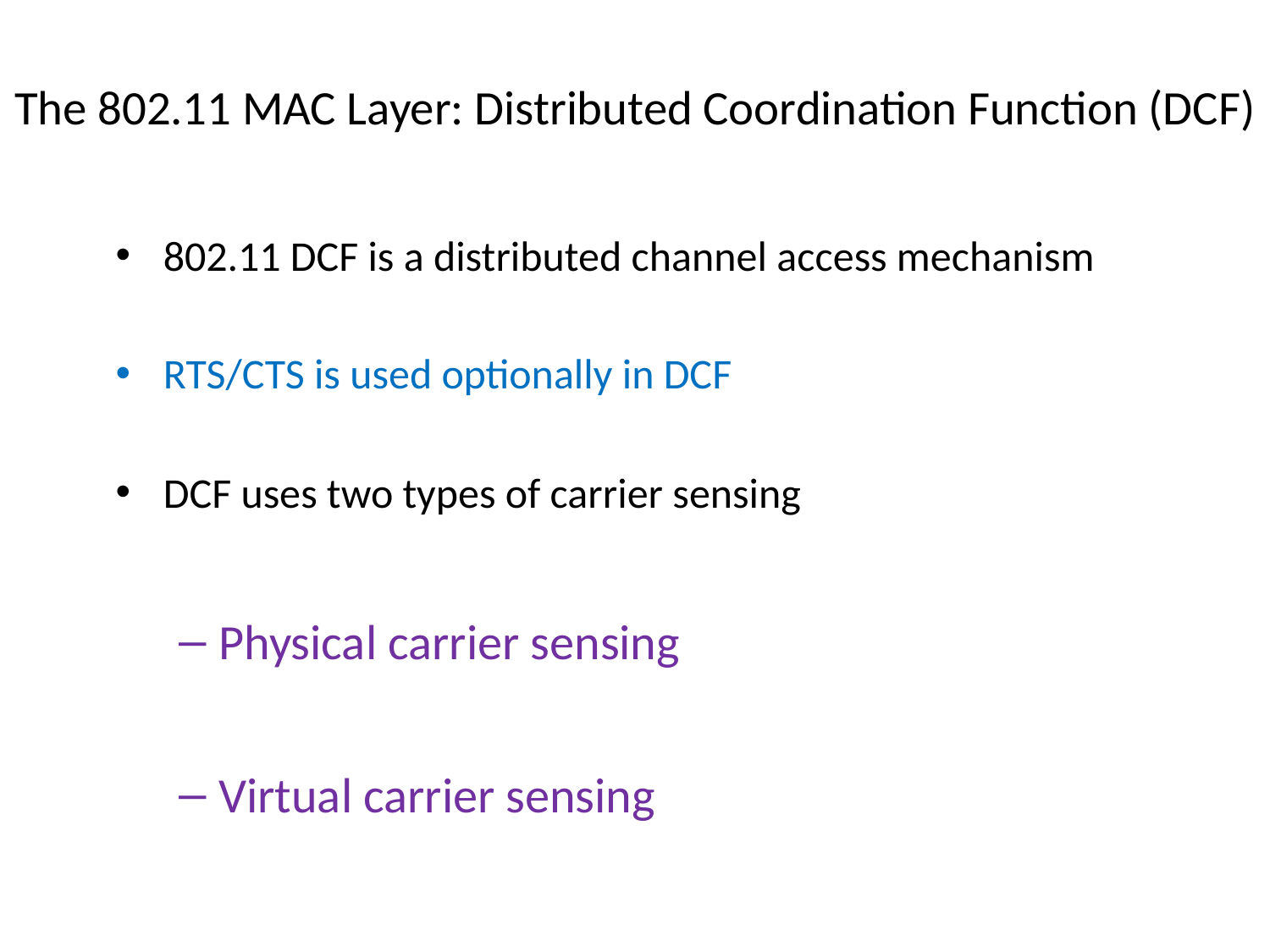

# The 802.11 MAC Layer: Distributed Coordination Function (DCF)
802.11 DCF is a distributed channel access mechanism

RTS/CTS is used optionally in DCF

DCF uses two types of carrier sensing

Physical carrier sensing

Virtual carrier sensing